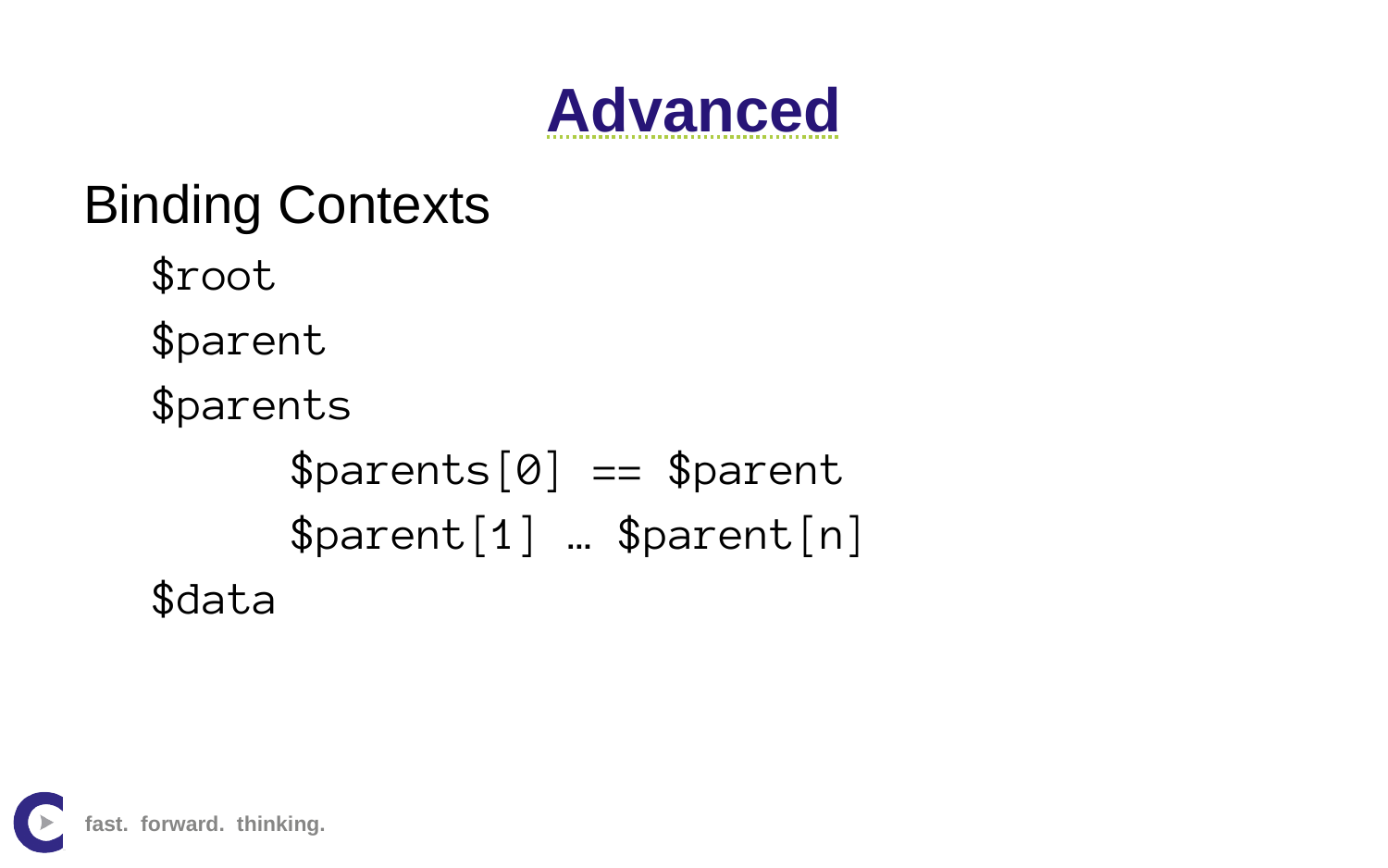

# Advanced
Binding Contexts
$root
$parent
$parents
	$parents[0] == $parent
	$parent[1] … $parent[n]
$data
fast.  forward.  thinking.